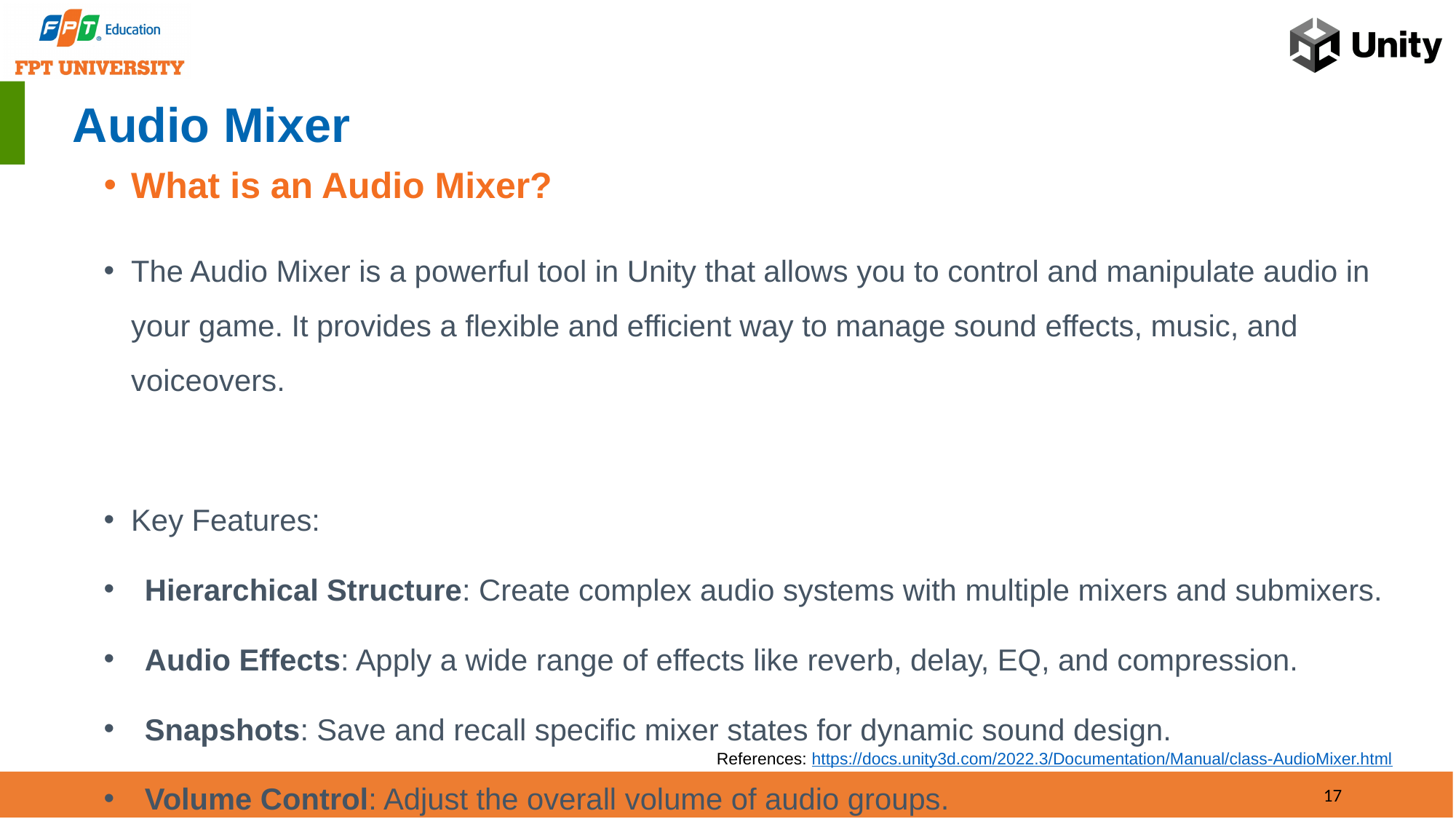

# Audio Mixer
What is an Audio Mixer?
The Audio Mixer is a powerful tool in Unity that allows you to control and manipulate audio in your game. It provides a flexible and efficient way to manage sound effects, music, and voiceovers.

Key Features:
Hierarchical Structure: Create complex audio systems with multiple mixers and submixers.
Audio Effects: Apply a wide range of effects like reverb, delay, EQ, and compression.
Snapshots: Save and recall specific mixer states for dynamic sound design.
Volume Control: Adjust the overall volume of audio groups.
Panning: Control the stereo panning of audio sources.
References: https://docs.unity3d.com/2022.3/Documentation/Manual/class-AudioMixer.html
17